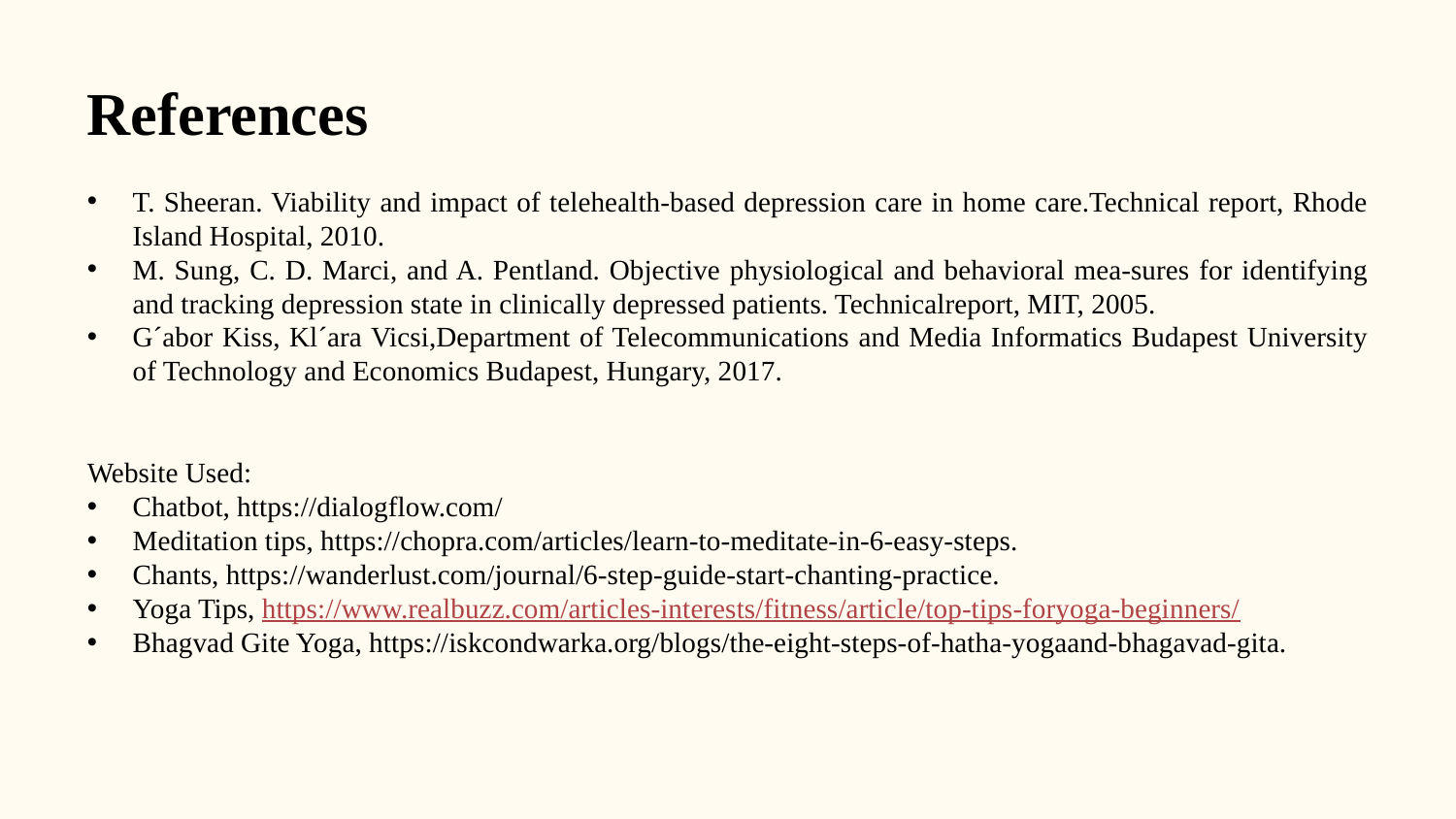

References
T. Sheeran. Viability and impact of telehealth-based depression care in home care.Technical report, Rhode Island Hospital, 2010.
M. Sung, C. D. Marci, and A. Pentland. Objective physiological and behavioral mea-sures for identifying and tracking depression state in clinically depressed patients. Technicalreport, MIT, 2005.
G´abor Kiss, Kl´ara Vicsi,Department of Telecommunications and Media Informatics Budapest University of Technology and Economics Budapest, Hungary, 2017.

Website Used:
Chatbot, https://dialogflow.com/
Meditation tips, https://chopra.com/articles/learn-to-meditate-in-6-easy-steps.
Chants, https://wanderlust.com/journal/6-step-guide-start-chanting-practice.
Yoga Tips, https://www.realbuzz.com/articles-interests/fitness/article/top-tips-foryoga-beginners/
Bhagvad Gite Yoga, https://iskcondwarka.org/blogs/the-eight-steps-of-hatha-yogaand-bhagavad-gita.